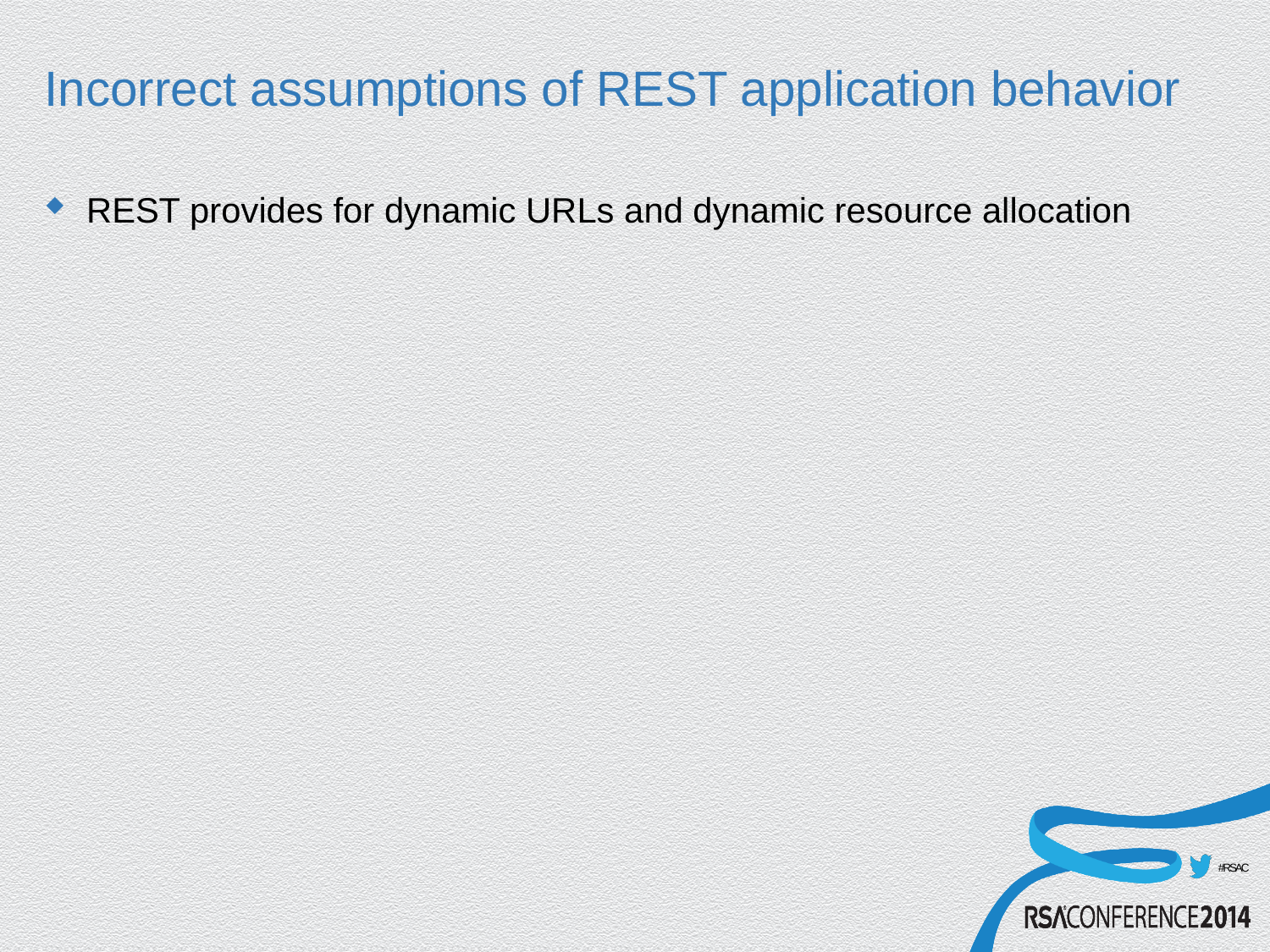

# Incorrect assumptions of REST application behavior
REST provides for dynamic URLs and dynamic resource allocation